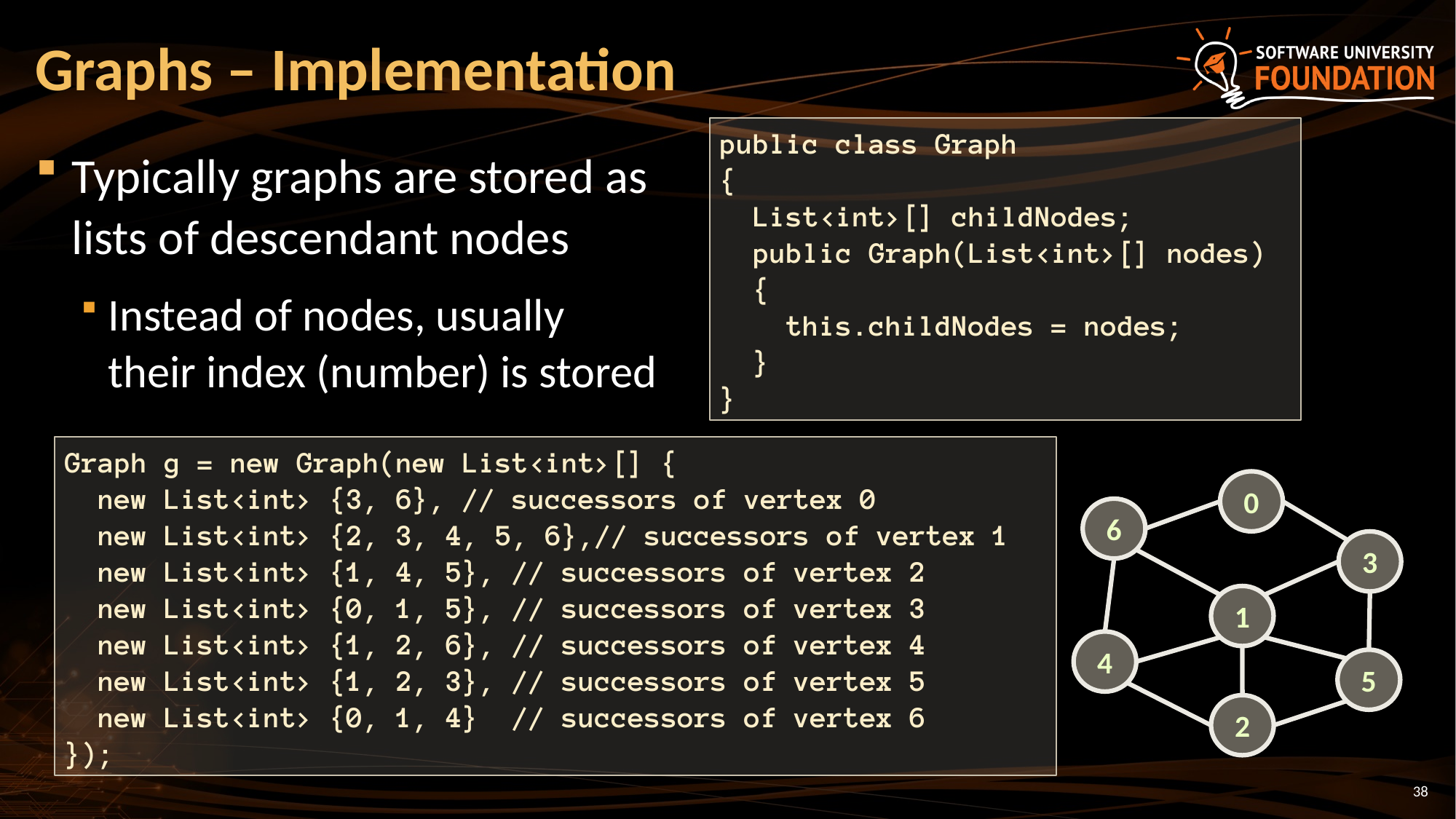

# Graphs – Implementation
public class Graph
{
  List<int>[] childNodes;
  public Graph(List<int>[] nodes)
  {
    this.childNodes = nodes;
  }
}
Typically graphs are stored as lists of descendant nodes
Instead of nodes, usually their index (number) is stored
Graph g = new Graph(new List<int>[] {
  new List<int> {3, 6}, // successors of vertex 0
  new List<int> {2, 3, 4, 5, 6},// successors of vertex 1
  new List<int> {1, 4, 5}, // successors of vertex 2
  new List<int> {0, 1, 5}, // successors of vertex 3
  new List<int> {1, 2, 6}, // successors of vertex 4
  new List<int> {1, 2, 3}, // successors of vertex 5
  new List<int> {0, 1, 4}  // successors of vertex 6
});
0
6
3
1
4
5
2
38